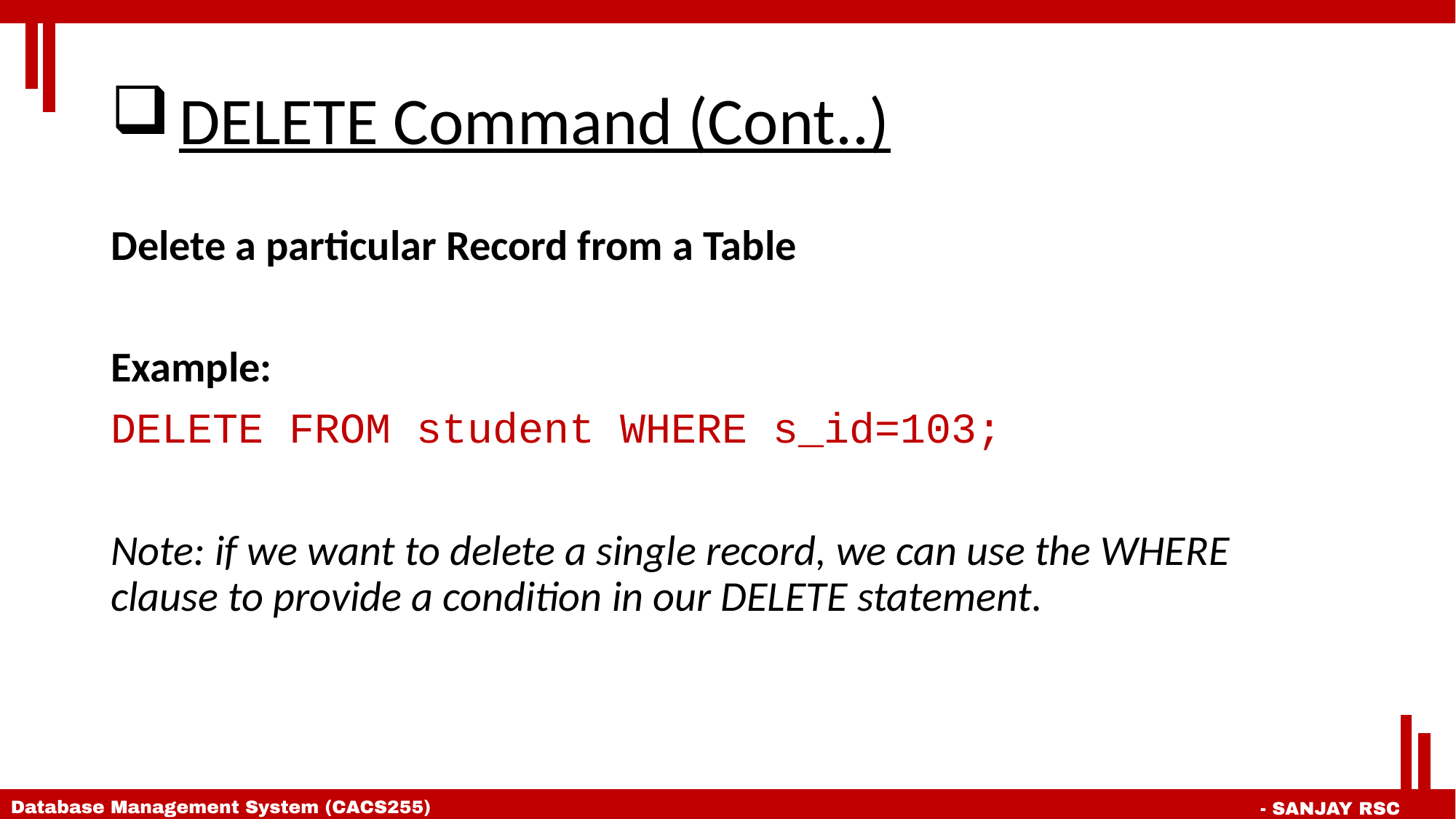

# DELETE Command (Cont..)
Delete a particular Record from a Table

Example:
DELETE FROM student WHERE s_id=103;

Note: if we want to delete a single record, we can use the WHERE clause to provide a condition in our DELETE statement.